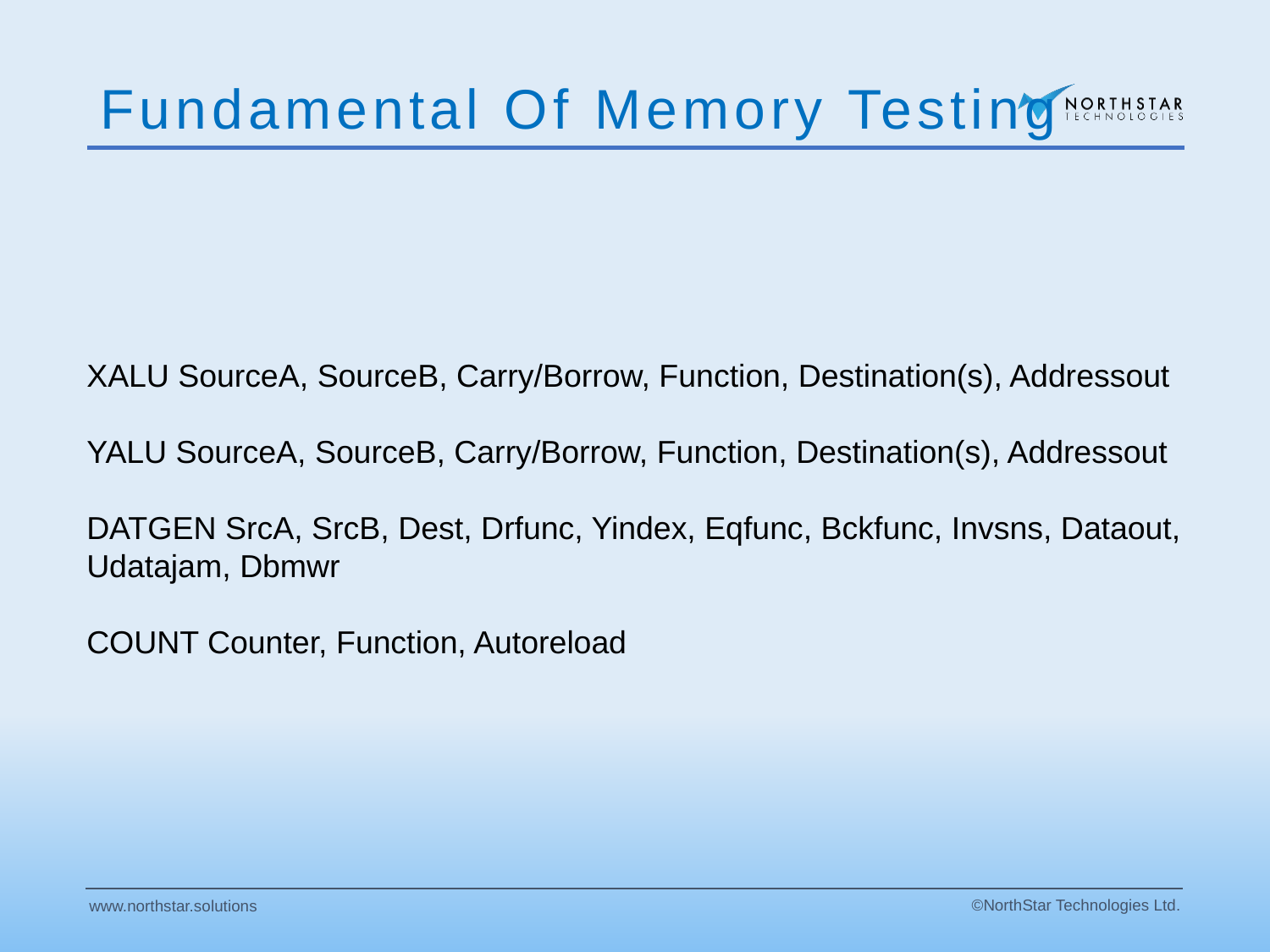

# Fundamental Of Memory Testing
XALU SourceA, SourceB, Carry/Borrow, Function, Destination(s), Addressout

YALU SourceA, SourceB, Carry/Borrow, Function, Destination(s), Addressout

DATGEN SrcA, SrcB, Dest, Drfunc, Yindex, Eqfunc, Bckfunc, Invsns, Dataout, Udatajam, Dbmwr

COUNT Counter, Function, Autoreload